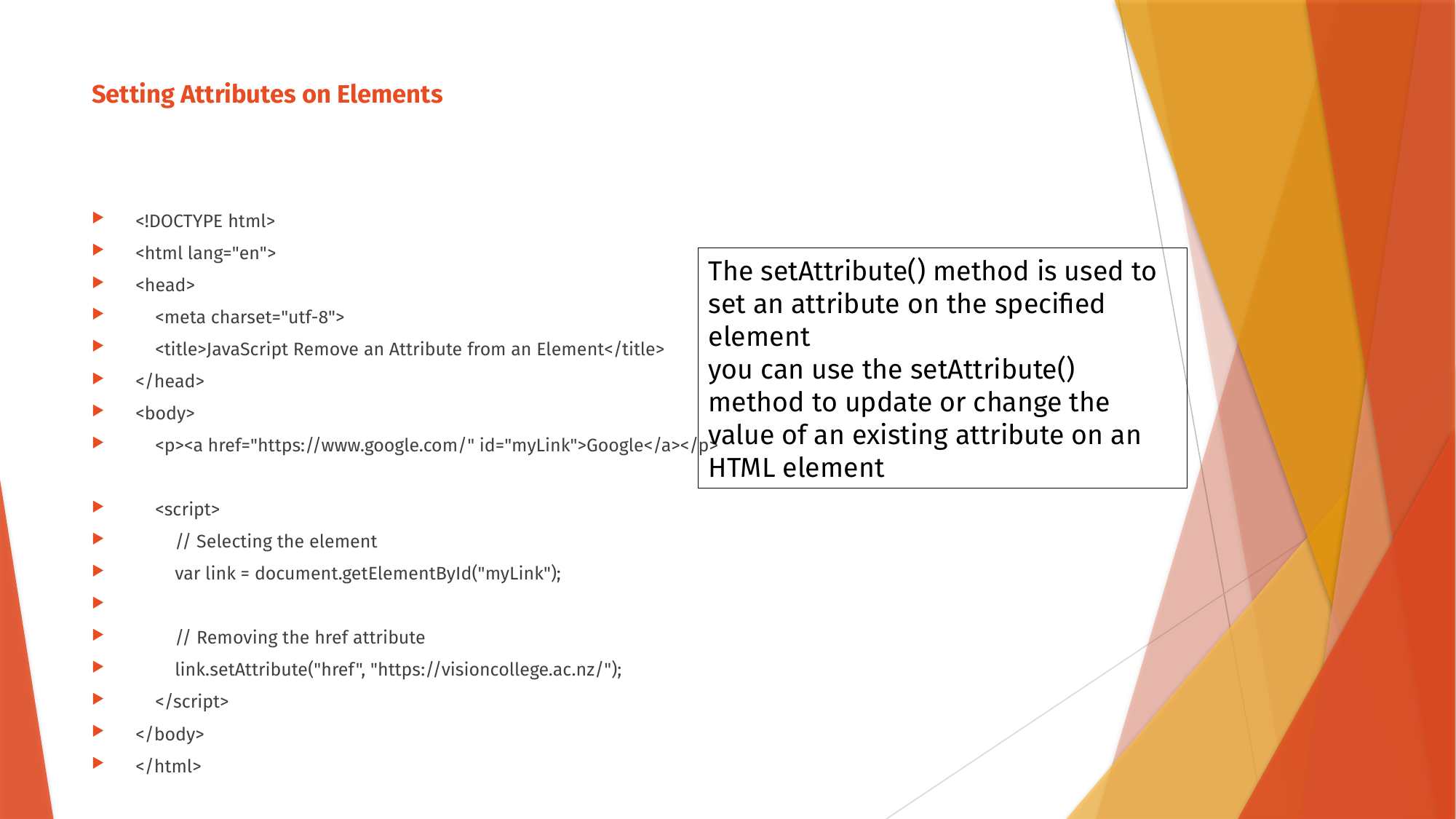

# Setting Attributes on Elements
<!DOCTYPE html>
<html lang="en">
<head>
    <meta charset="utf-8">
    <title>JavaScript Remove an Attribute from an Element</title>
</head>
<body>
    <p><a href="https://www.google.com/" id="myLink">Google</a></p>

    <script>
        // Selecting the element
        var link = document.getElementById("myLink");

        // Removing the href attribute
        link.setAttribute("href", "https://visioncollege.ac.nz/");
    </script>
</body>
</html>
The setAttribute() method is used to set an attribute on the specified element
you can use the setAttribute() method to update or change the value of an existing attribute on an HTML element